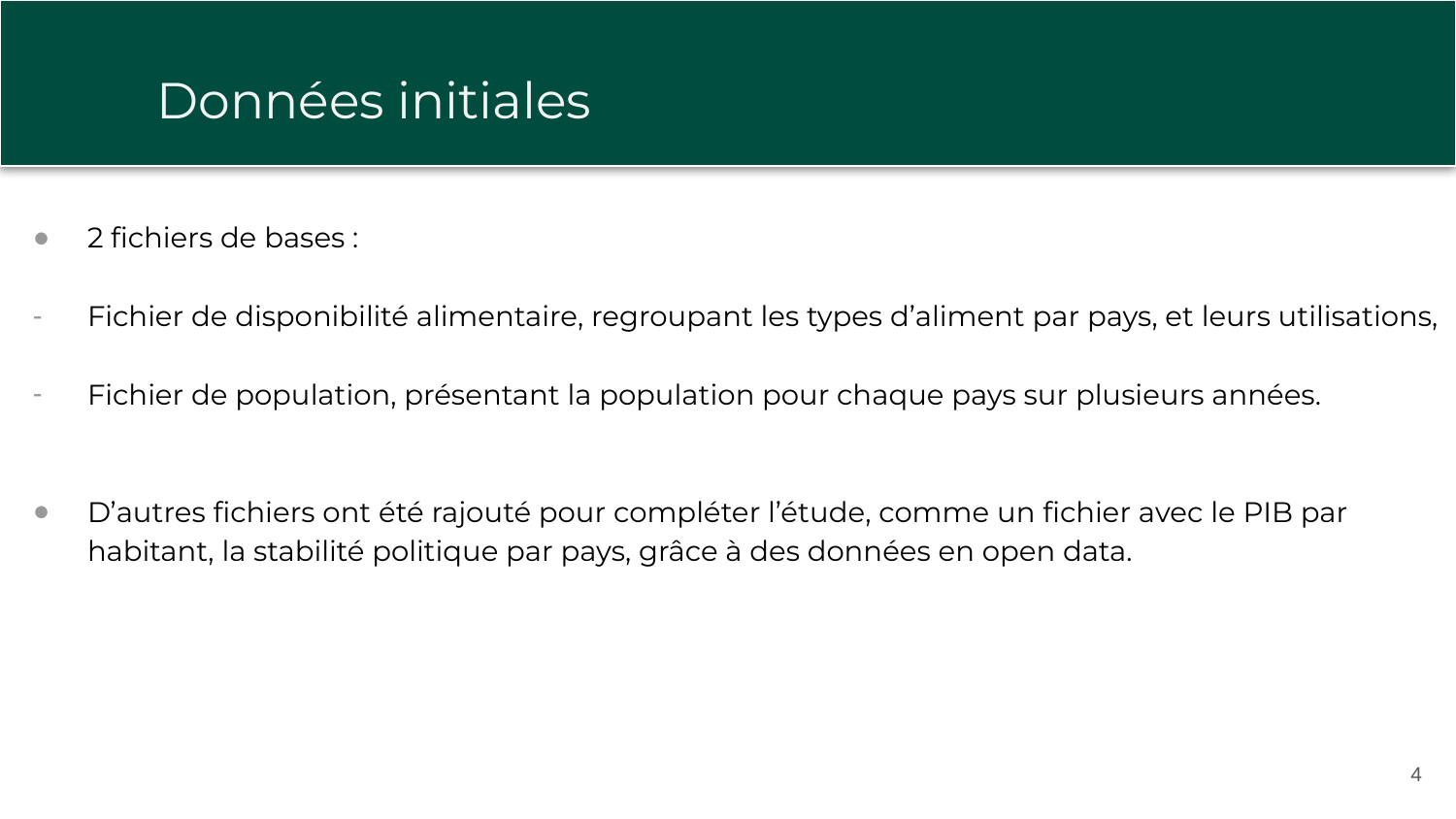

Données initiales

2 fichiers de bases :

Fichier de disponibilité alimentaire, regroupant les types d’aliment par pays, et leurs utilisations,

Fichier de population, présentant la population pour chaque pays sur plusieurs années.

D’autres fichiers ont été rajouté pour compléter l’étude, comme un fichier avec le PIB par habitant, la stabilité politique par pays, grâce à des données en open data.

4